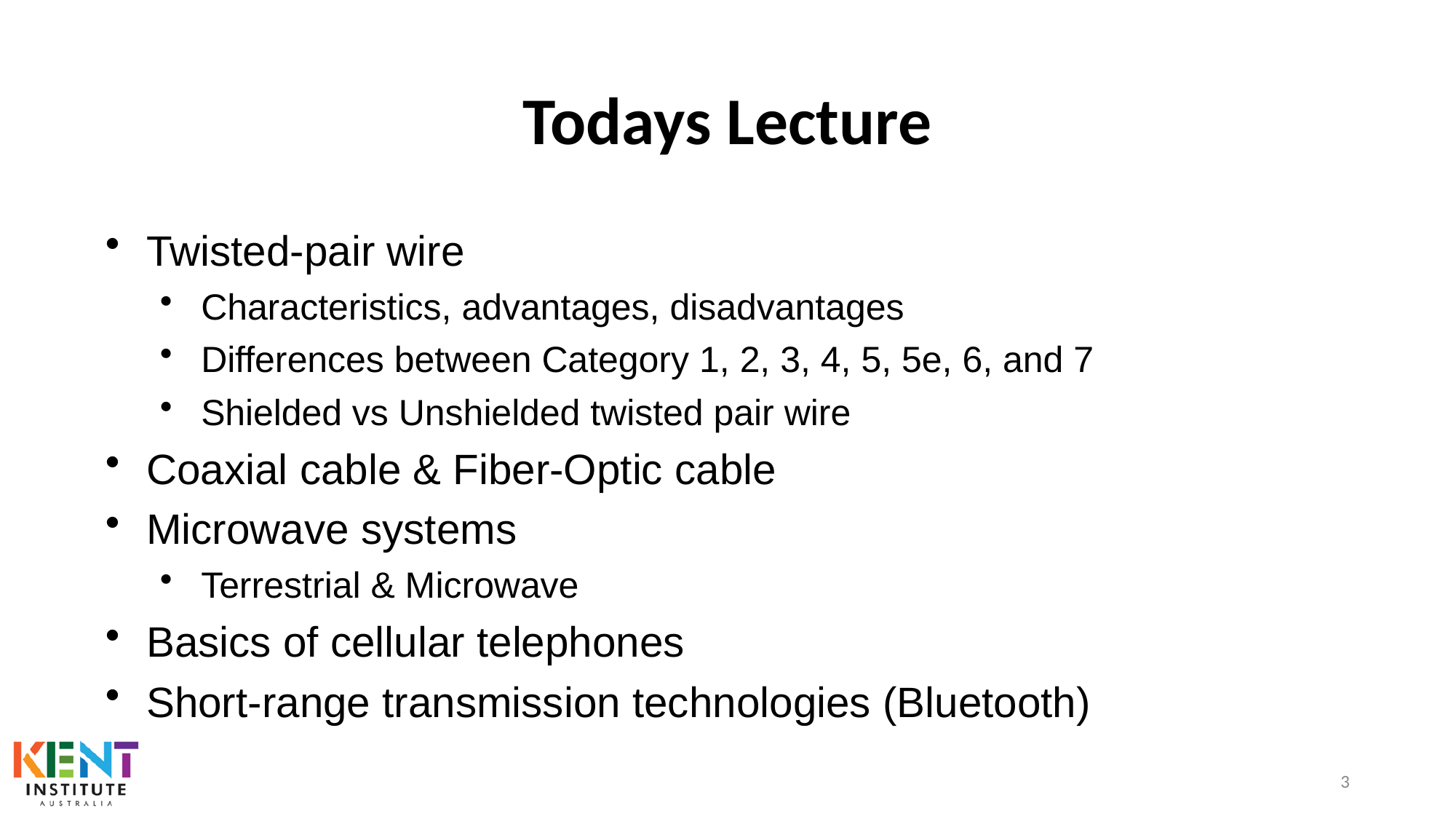

# Todays Lecture
Twisted-pair wire
Characteristics, advantages, disadvantages
Differences between Category 1, 2, 3, 4, 5, 5e, 6, and 7
Shielded vs Unshielded twisted pair wire
Coaxial cable & Fiber-Optic cable
Microwave systems
Terrestrial & Microwave
Basics of cellular telephones
Short-range transmission technologies (Bluetooth)
3